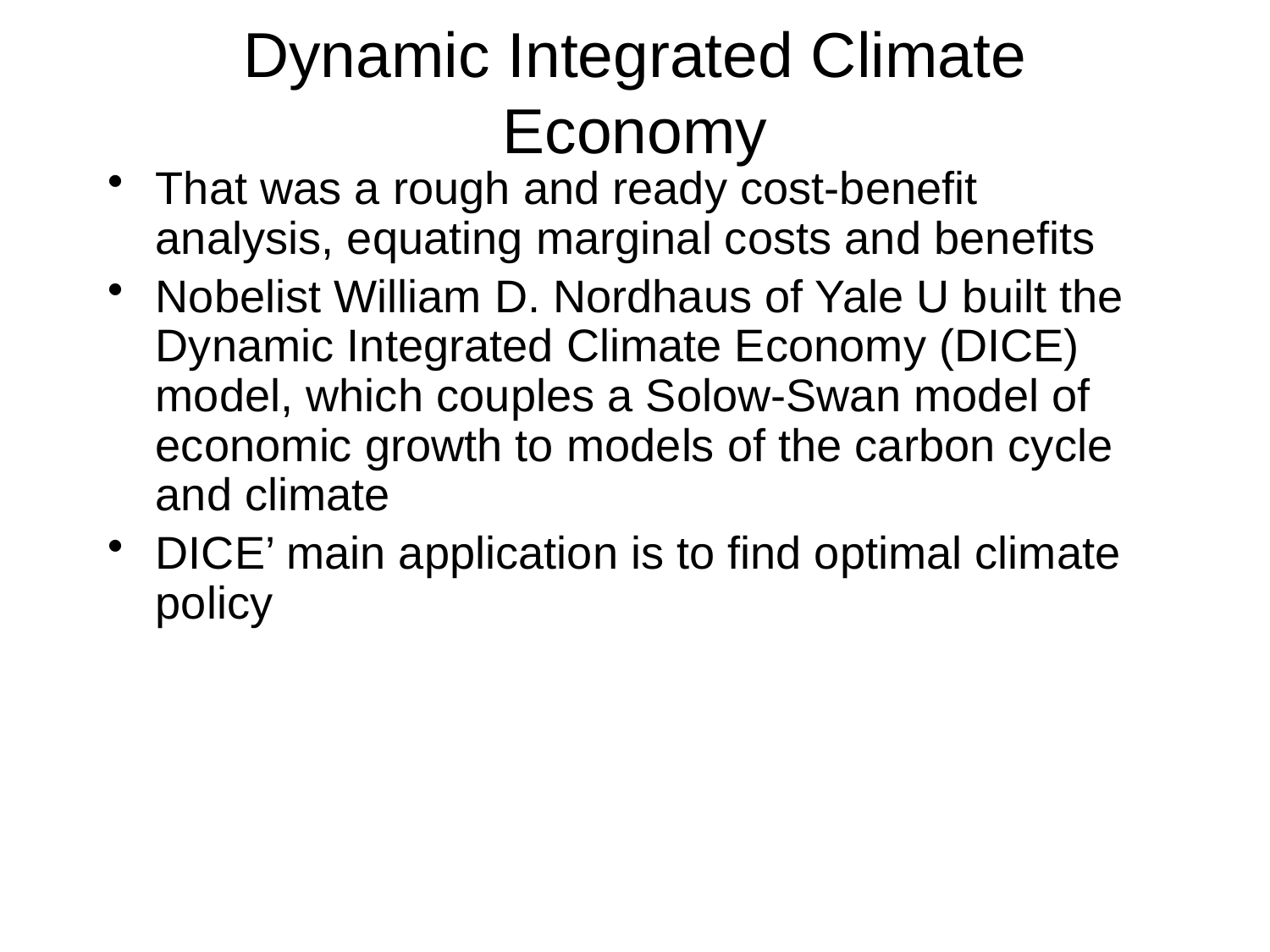

# Dynamic Integrated Climate Economy
That was a rough and ready cost-benefit analysis, equating marginal costs and benefits
Nobelist William D. Nordhaus of Yale U built the Dynamic Integrated Climate Economy (DICE) model, which couples a Solow-Swan model of economic growth to models of the carbon cycle and climate
DICE’ main application is to find optimal climate policy